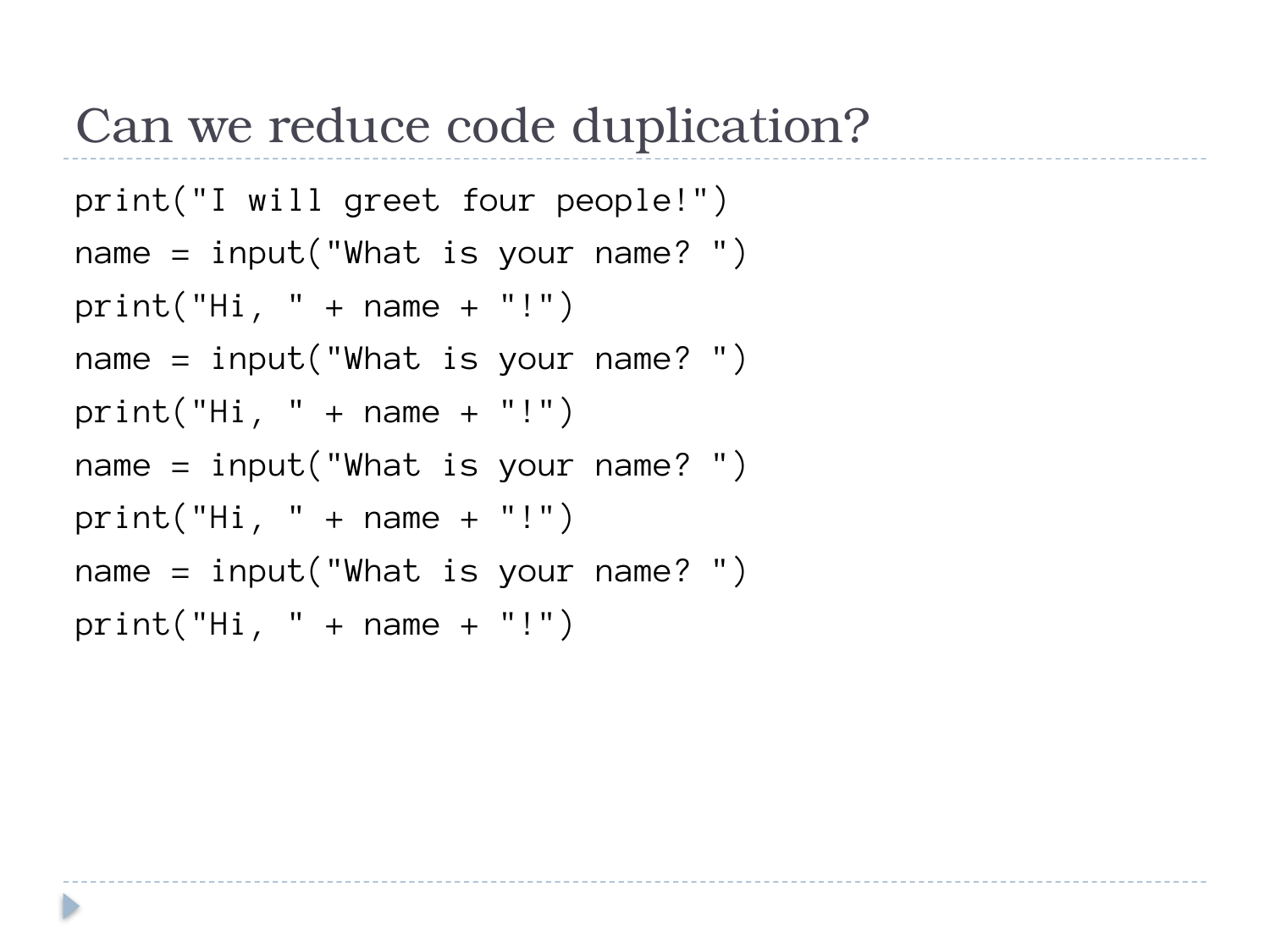

# Can we reduce code duplication?
print("I will greet four people!")
name = input("What is your name? ")
print("Hi, " + name + "!")
name = input("What is your name? ")
print("Hi, " + name + "!")
name = input("What is your name? ")
print("Hi, " + name + "!")
name = input("What is your name? ")
print("Hi, " + name + "!")